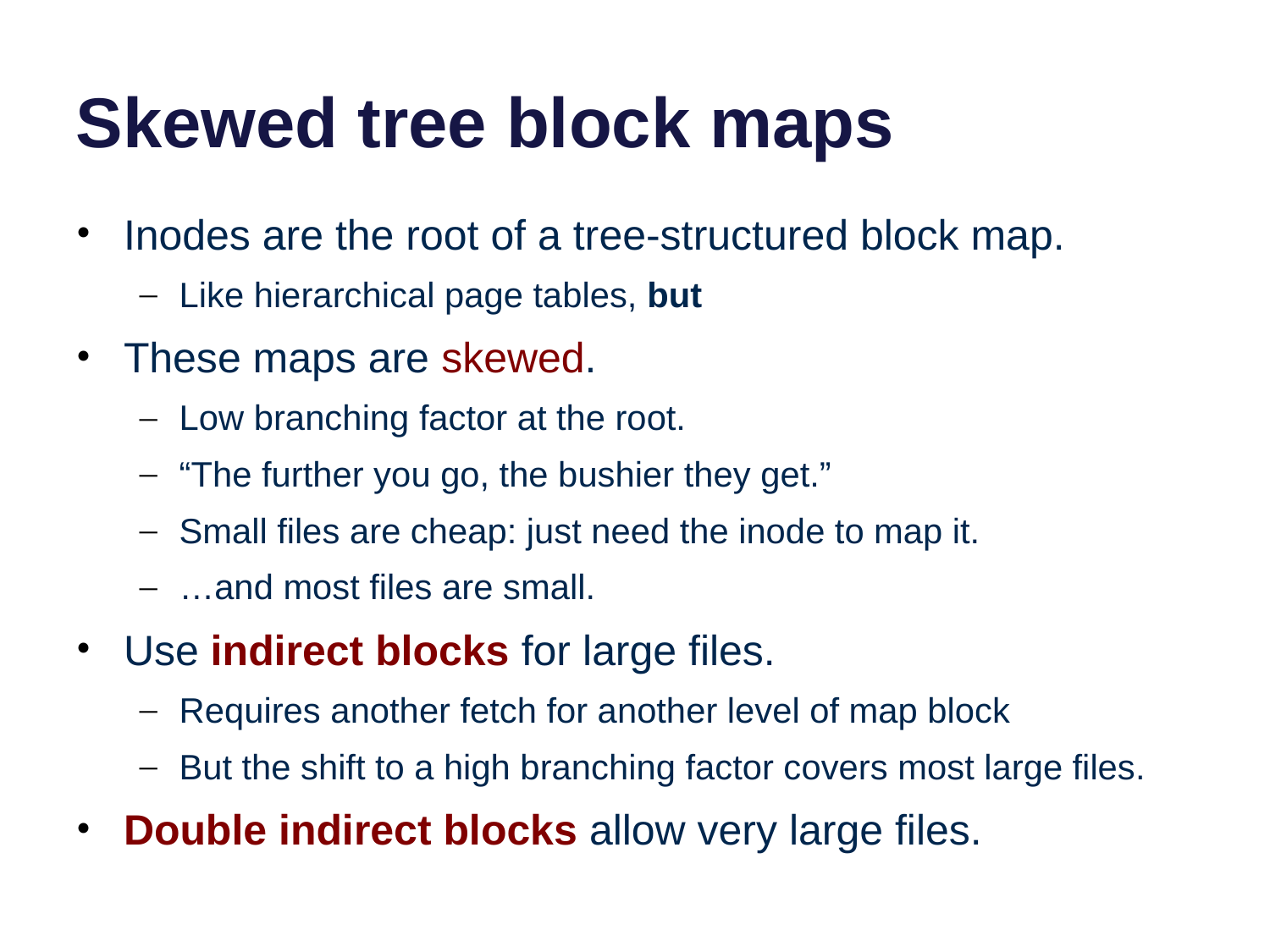

# Skewed tree block maps
Inodes are the root of a tree-structured block map.
Like hierarchical page tables, but
These maps are skewed.
Low branching factor at the root.
“The further you go, the bushier they get.”
Small files are cheap: just need the inode to map it.
…and most files are small.
Use indirect blocks for large files.
Requires another fetch for another level of map block
But the shift to a high branching factor covers most large files.
Double indirect blocks allow very large files.